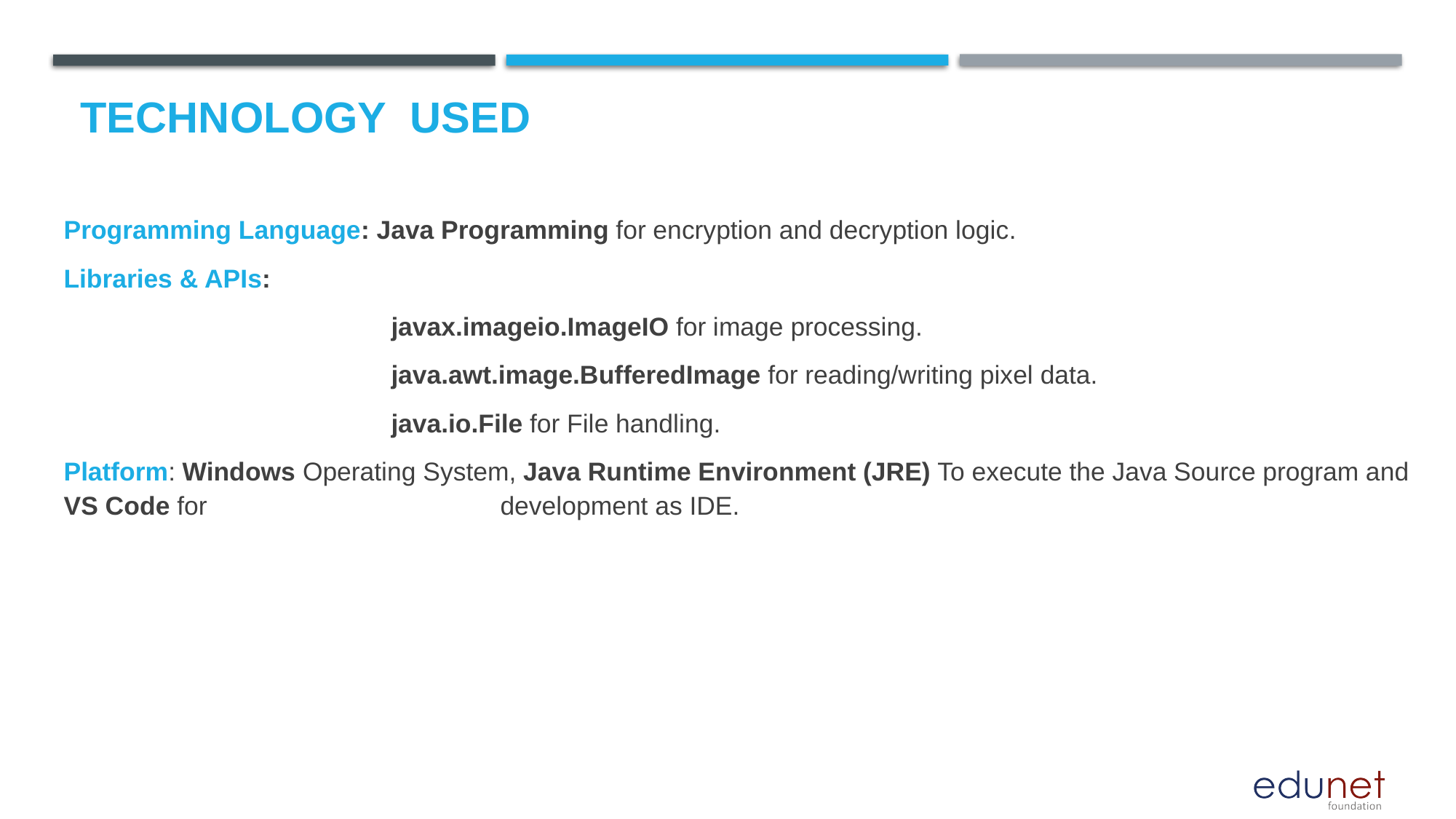

# Technology  used
Programming Language: Java Programming for encryption and decryption logic.
Libraries & APIs:
			javax.imageio.ImageIO for image processing.
			java.awt.image.BufferedImage for reading/writing pixel data.
			java.io.File for File handling.
Platform: Windows Operating System, Java Runtime Environment (JRE) To execute the Java Source program and VS Code for 			development as IDE.